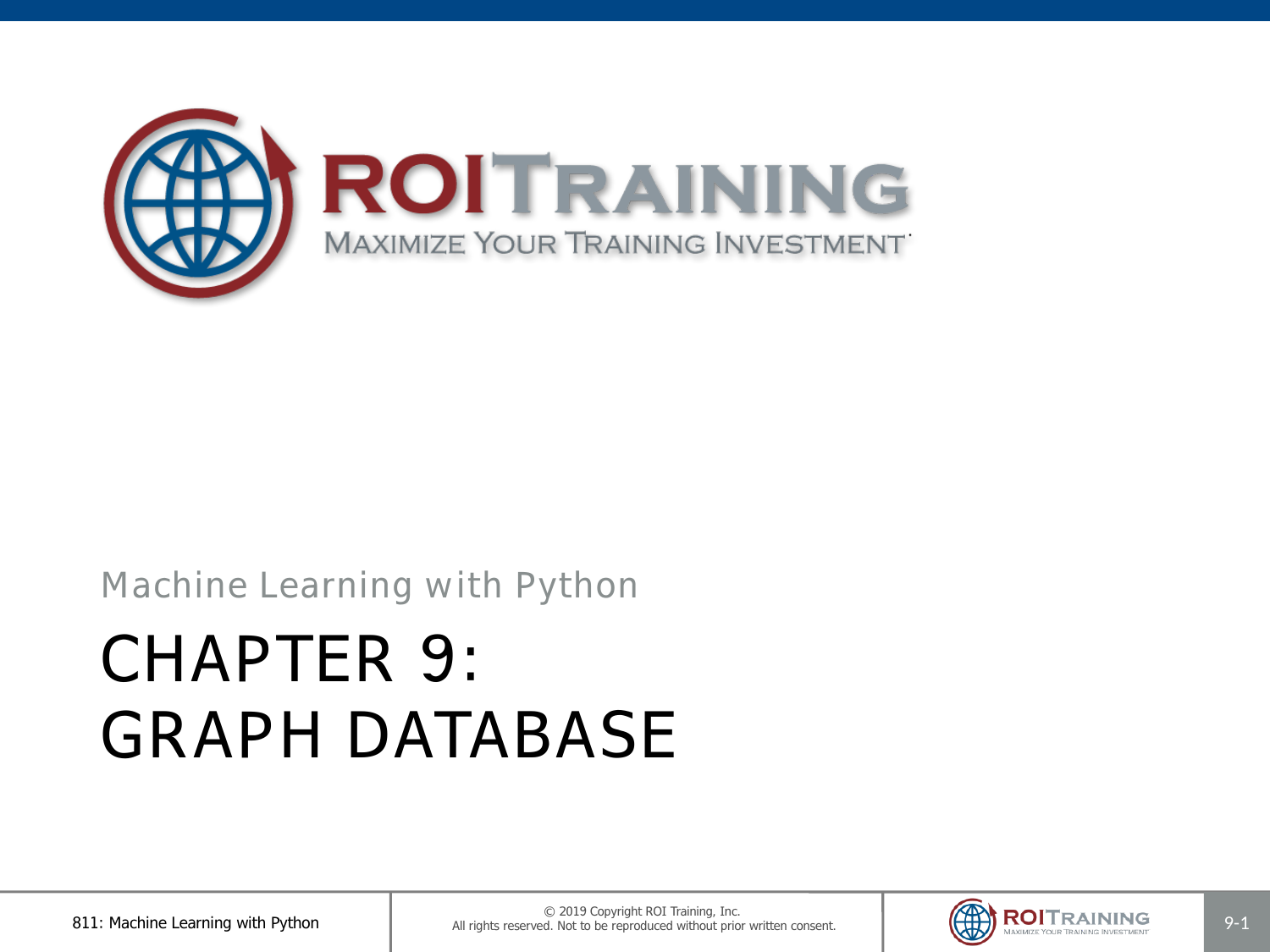

Machine Learning with Python
# Chapter 9: Graph Database